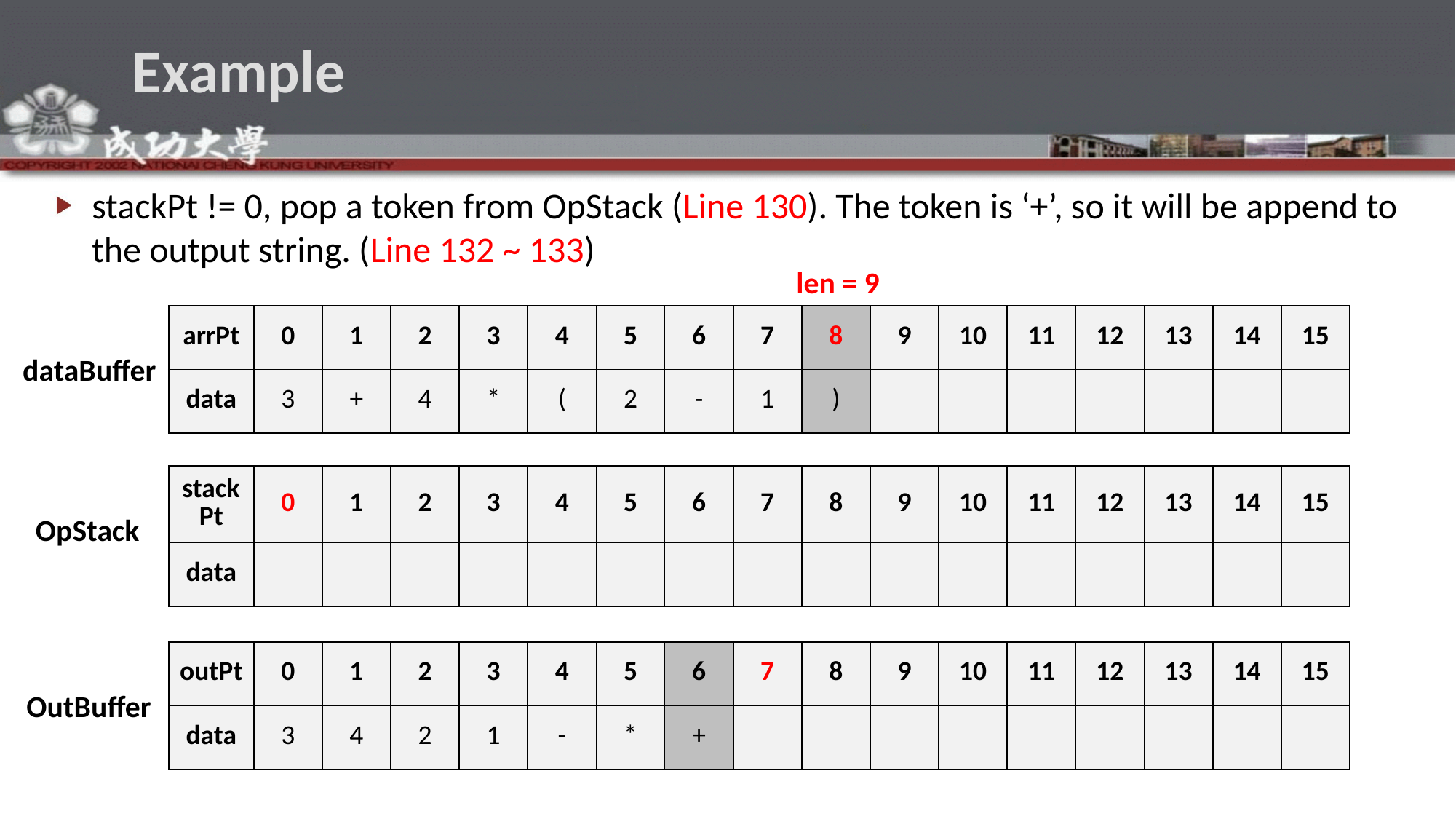

# Example
stackPt != 0, pop a token from OpStack (Line 130). The token is ‘+’, so it will be append to the output string. (Line 132 ~ 133)

len = 9
| arrPt | 0 | 1 | 2 | 3 | 4 | 5 | 6 | 7 | 8 | 9 | 10 | 11 | 12 | 13 | 14 | 15 |
| --- | --- | --- | --- | --- | --- | --- | --- | --- | --- | --- | --- | --- | --- | --- | --- | --- |
| data | 3 | + | 4 | \* | ( | 2 | - | 1 | ) |  |  |  |  |  |  |  |
dataBuffer
| stackPt | 0 | 1 | 2 | 3 | 4 | 5 | 6 | 7 | 8 | 9 | 10 | 11 | 12 | 13 | 14 | 15 |
| --- | --- | --- | --- | --- | --- | --- | --- | --- | --- | --- | --- | --- | --- | --- | --- | --- |
| data |  |  |  |  |  |  |  |  |  |  |  |  |  |  |  |  |
OpStack
| outPt | 0 | 1 | 2 | 3 | 4 | 5 | 6 | 7 | 8 | 9 | 10 | 11 | 12 | 13 | 14 | 15 |
| --- | --- | --- | --- | --- | --- | --- | --- | --- | --- | --- | --- | --- | --- | --- | --- | --- |
| data | 3 | 4 | 2 | 1 | - | \* | + |  |  |  |  |  |  |  |  |  |
OutBuffer